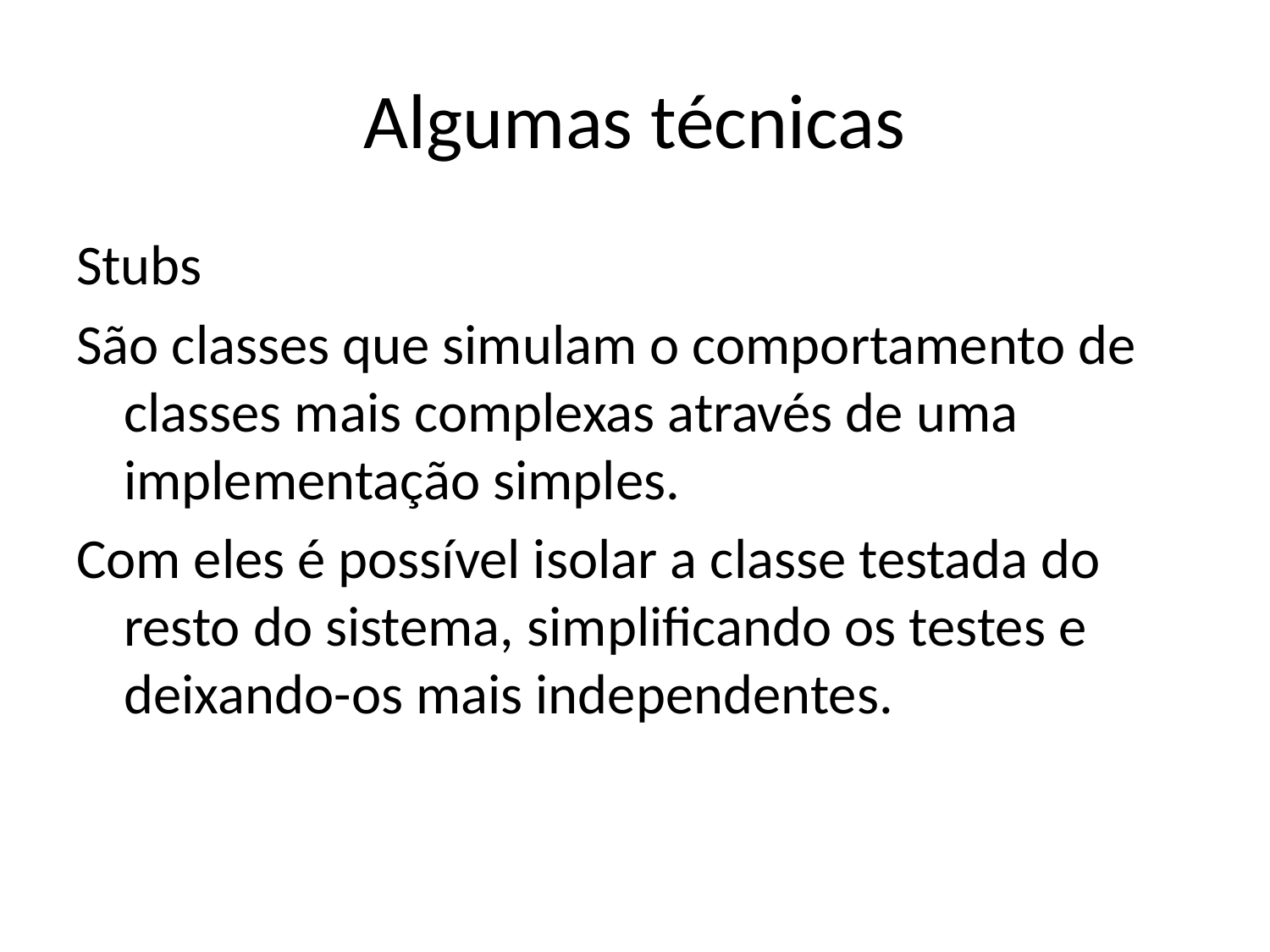

# Algumas técnicas
Stubs
São classes que simulam o comportamento de classes mais complexas através de uma implementação simples.
Com eles é possível isolar a classe testada do resto do sistema, simplificando os testes e deixando-os mais independentes.